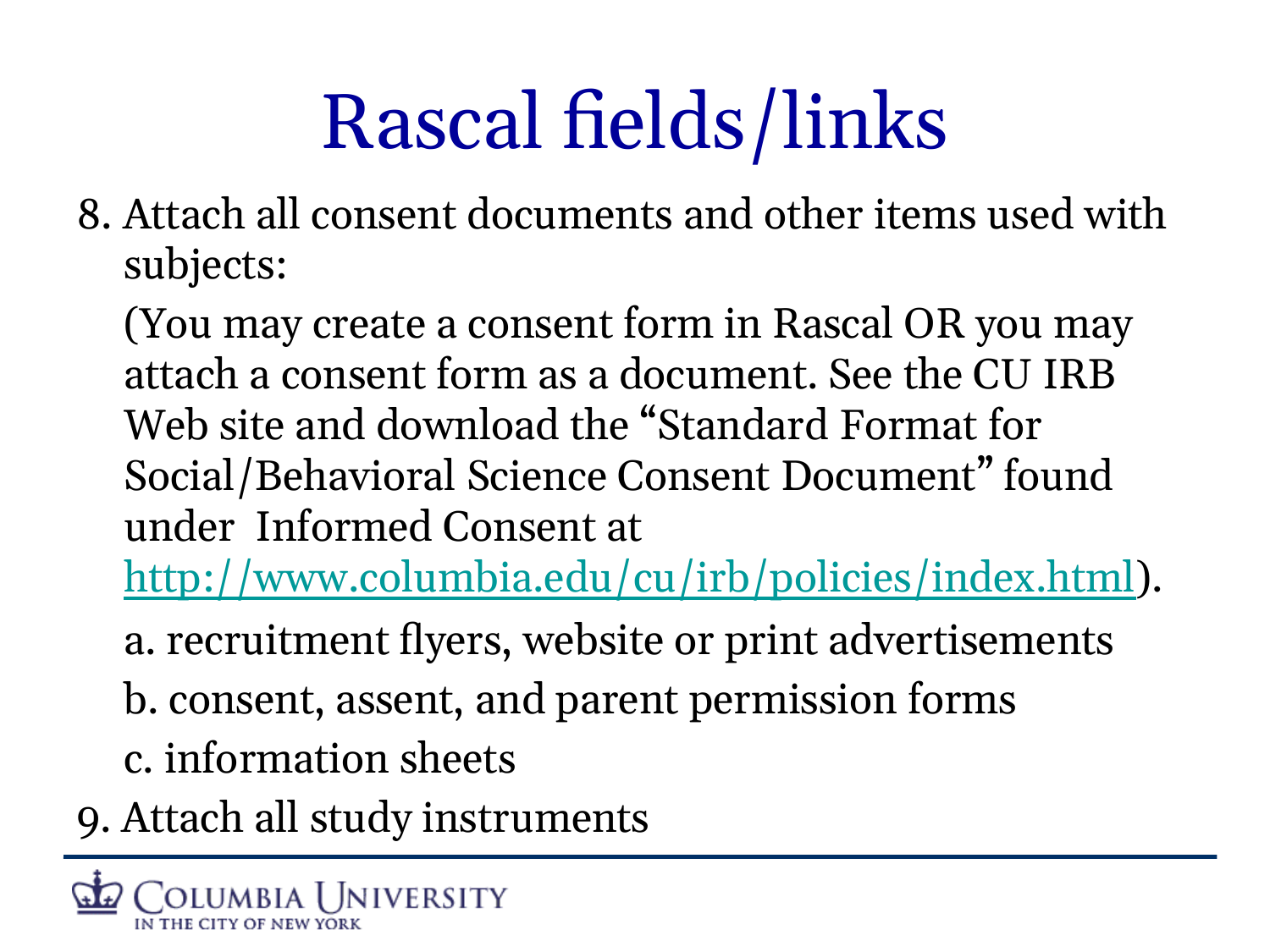

# Rascal fields/links
8. Attach all consent documents and other items used with subjects:
	(You may create a consent form in Rascal OR you may attach a consent form as a document. See the CU IRB Web site and download the “Standard Format for Social/Behavioral Science Consent Document” found under  Informed Consent at http://www.columbia.edu/cu/irb/policies/index.html).
 	a. recruitment flyers, website or print advertisements
	b. consent, assent, and parent permission forms
	c. information sheets
9. Attach all study instruments